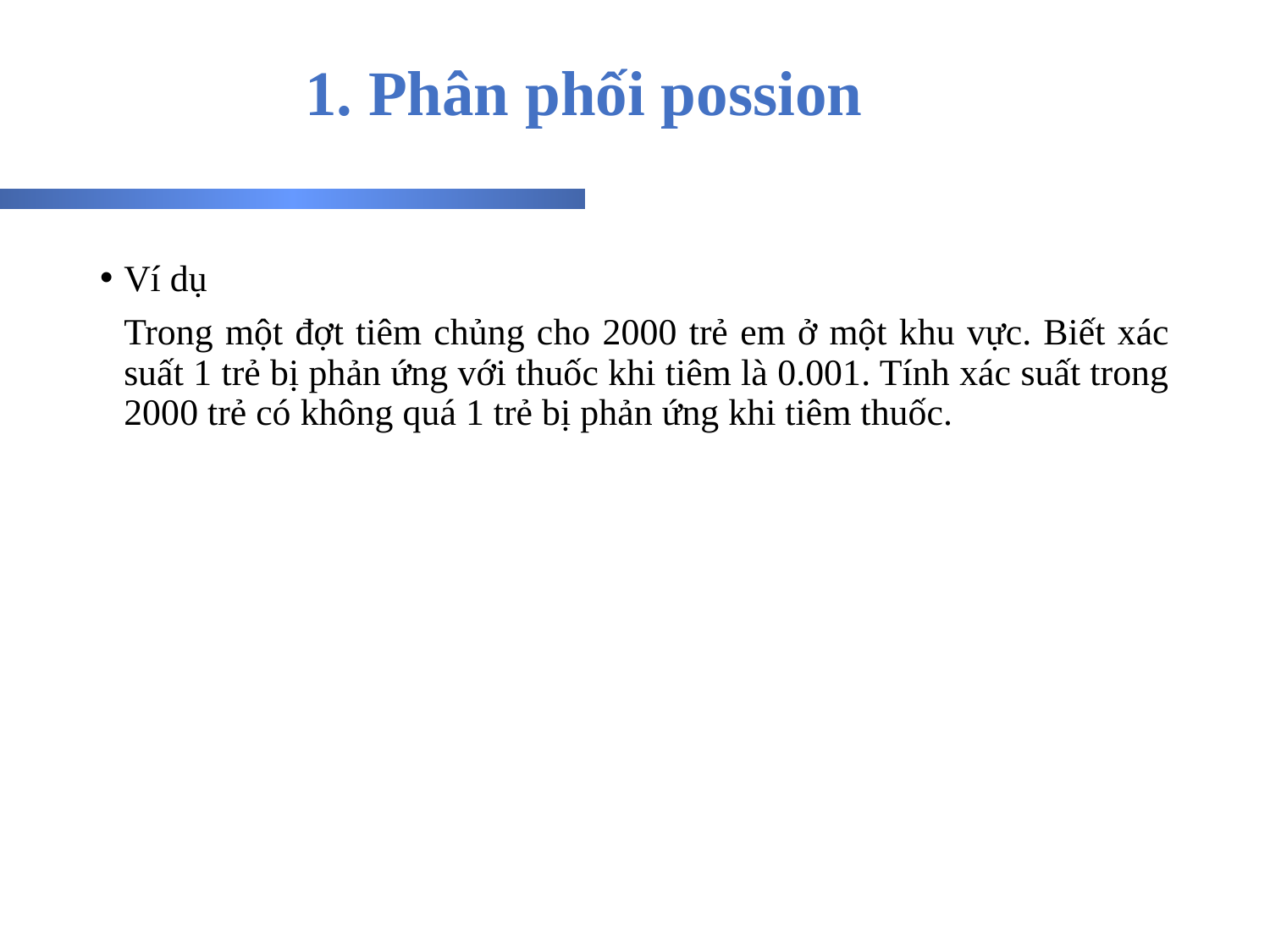

1. Phân phối possion

Ví dụ
	Trong một đợt tiêm chủng cho 2000 trẻ em ở một khu vực. Biết xác suất 1 trẻ bị phản ứng với thuốc khi tiêm là 0.001. Tính xác suất trong 2000 trẻ có không quá 1 trẻ bị phản ứng khi tiêm thuốc.